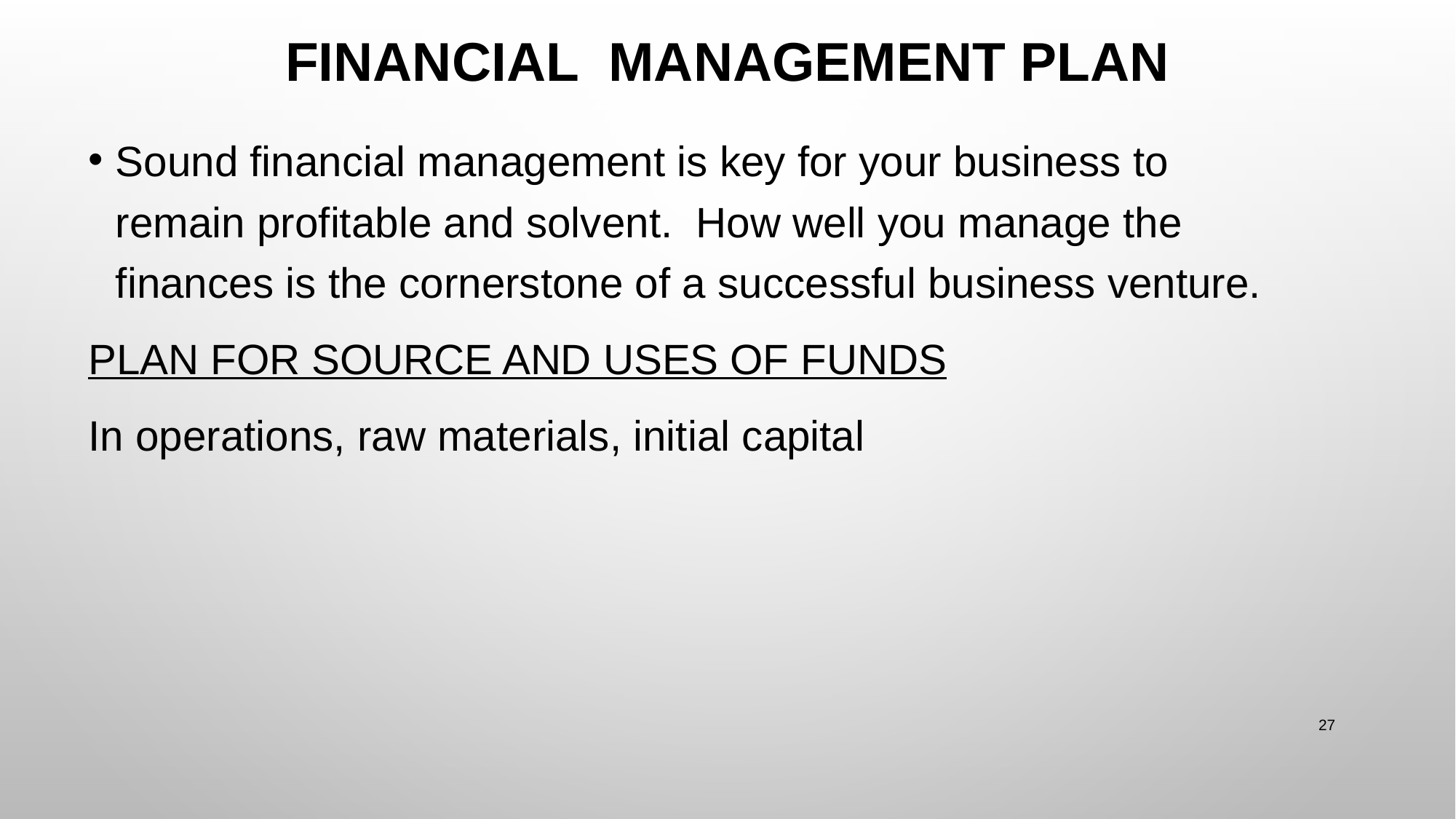

# FINANCIAL  MANAGEMENT PLAN
Sound financial management is key for your business to remain profitable and solvent.  How well you manage the finances is the cornerstone of a successful business venture.
Plan for Source and Uses of funds
In operations, raw materials, initial capital

27